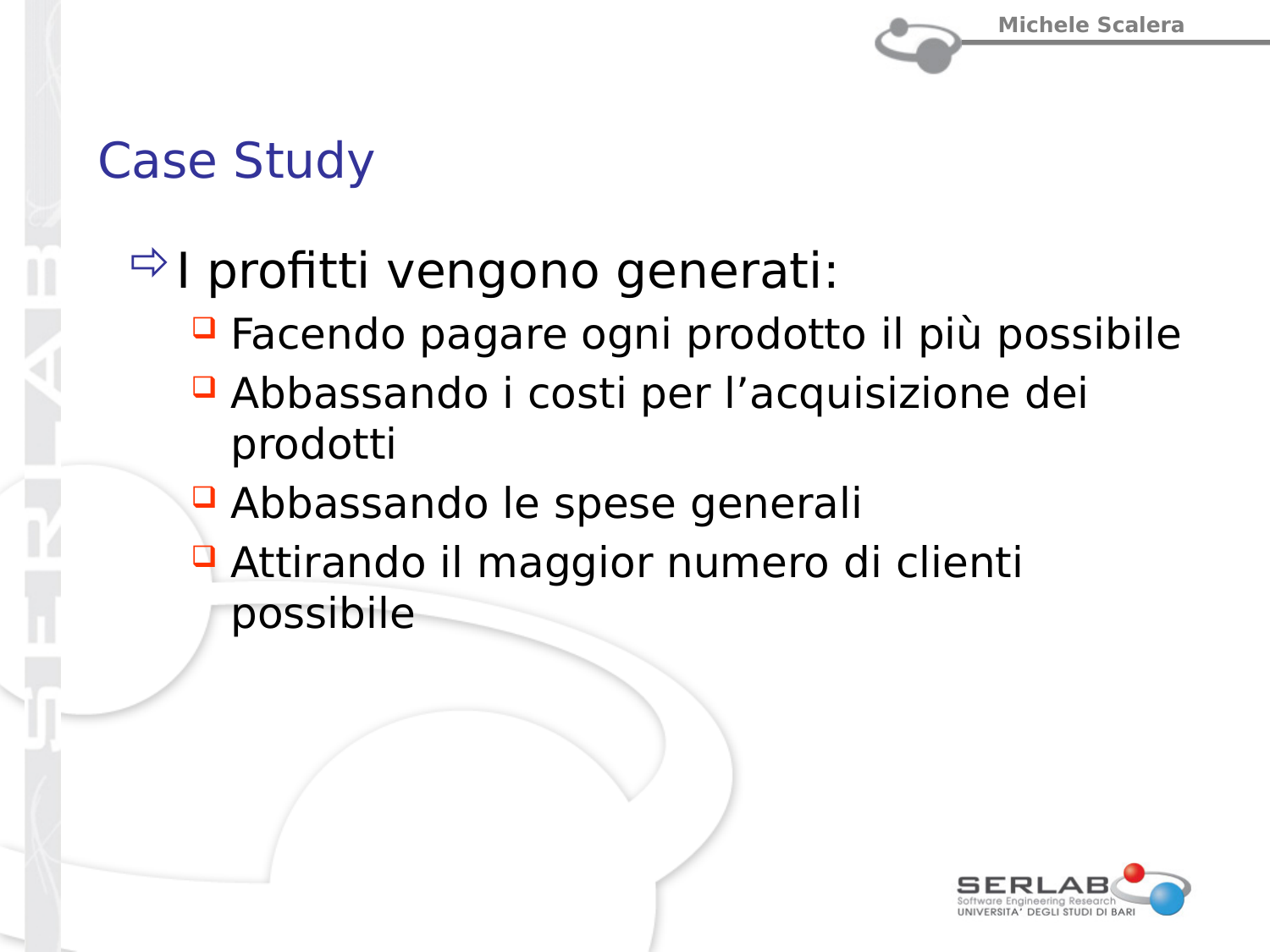

# Case Study
I profitti vengono generati:
Facendo pagare ogni prodotto il più possibile
Abbassando i costi per l’acquisizione dei prodotti
Abbassando le spese generali
Attirando il maggior numero di clienti possibile